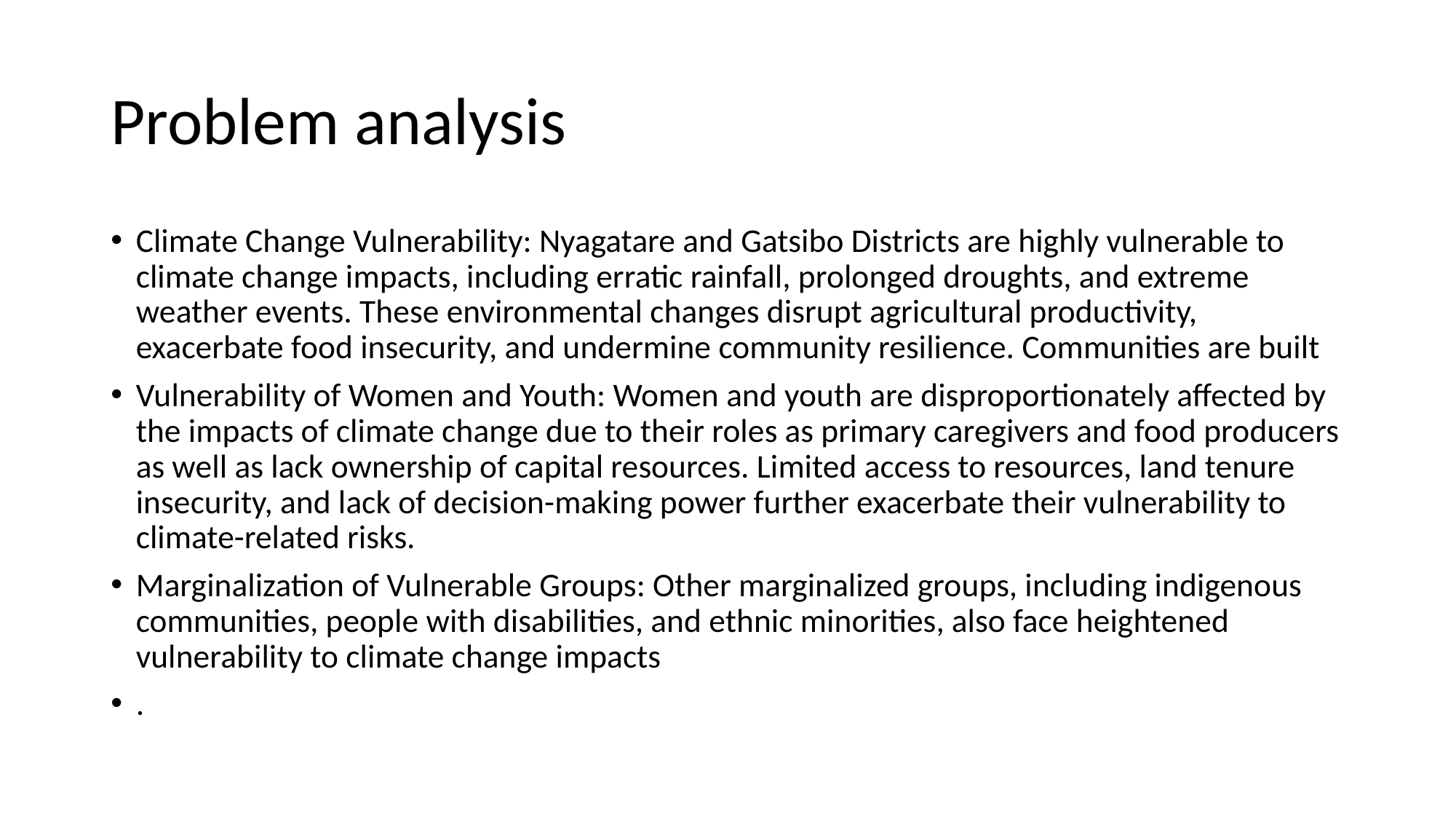

# Problem analysis
Climate Change Vulnerability: Nyagatare and Gatsibo Districts are highly vulnerable to climate change impacts, including erratic rainfall, prolonged droughts, and extreme weather events. These environmental changes disrupt agricultural productivity, exacerbate food insecurity, and undermine community resilience. Communities are built
Vulnerability of Women and Youth: Women and youth are disproportionately affected by the impacts of climate change due to their roles as primary caregivers and food producers as well as lack ownership of capital resources. Limited access to resources, land tenure insecurity, and lack of decision-making power further exacerbate their vulnerability to climate-related risks.
Marginalization of Vulnerable Groups: Other marginalized groups, including indigenous communities, people with disabilities, and ethnic minorities, also face heightened vulnerability to climate change impacts
.